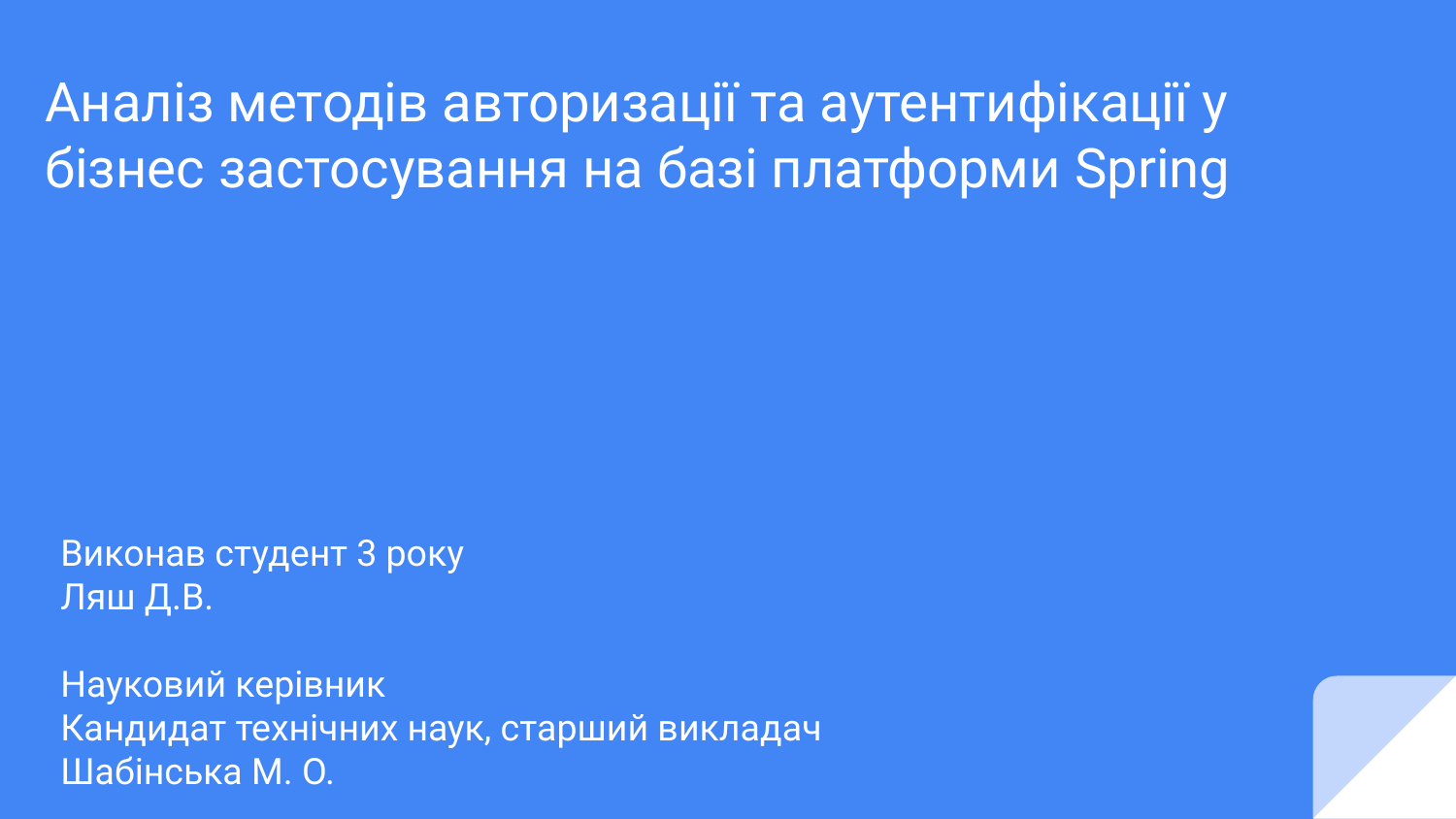

# Аналіз методів авторизації та аутентифікації у бізнес застосування на базі платформи Spring
Виконав студент 3 року
Ляш Д.В.
Науковий керівник
Кандидат технічних наук, старший викладач
Шабінська М. О.